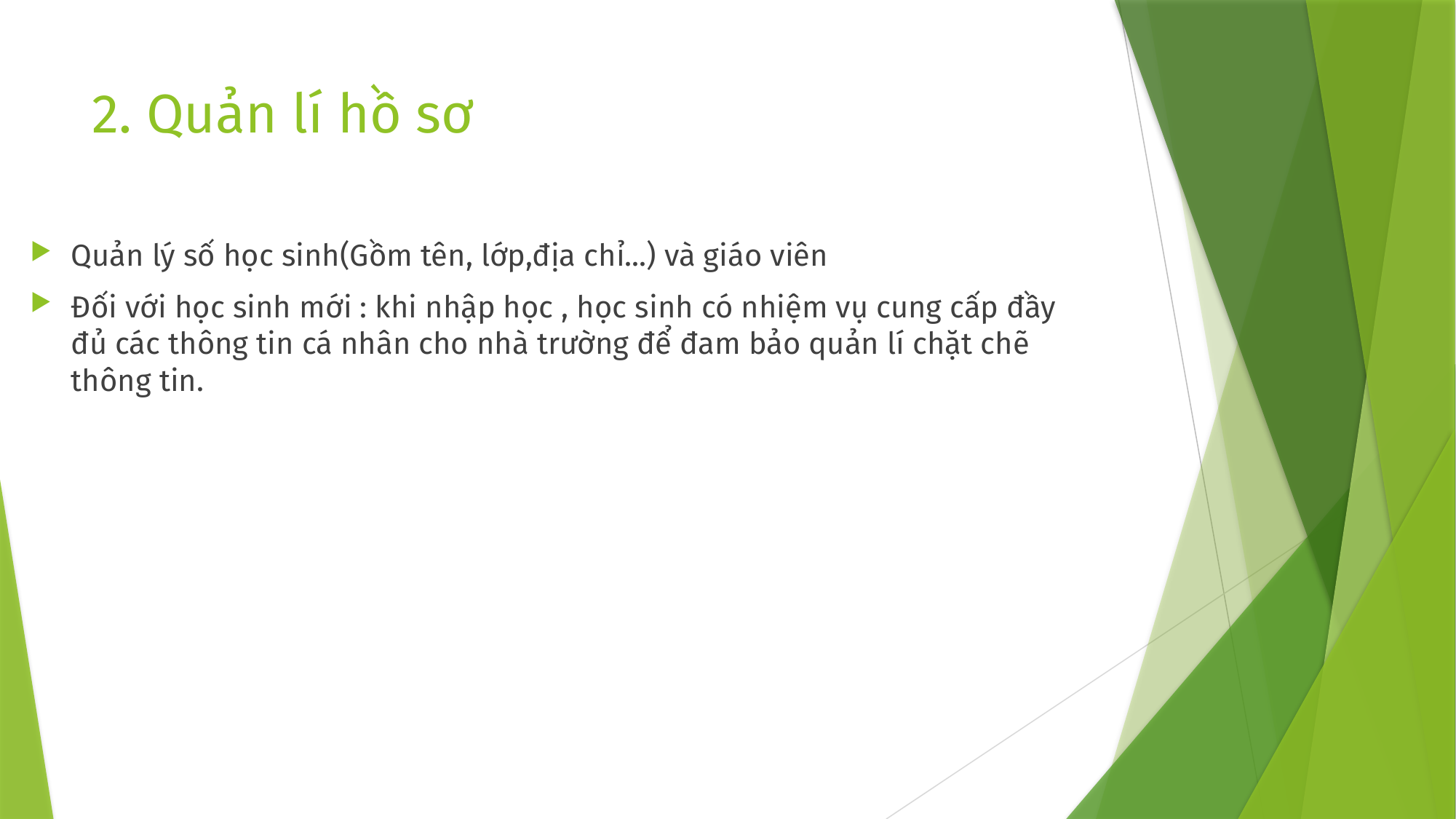

# 2. Quản lí hồ sơ
Quản lý số học sinh(Gồm tên, lớp,địa chỉ...) và giáo viên
Đối với học sinh mới : khi nhập học , học sinh có nhiệm vụ cung cấp đầy đủ các thông tin cá nhân cho nhà trường để đam bảo quản lí chặt chẽ thông tin.